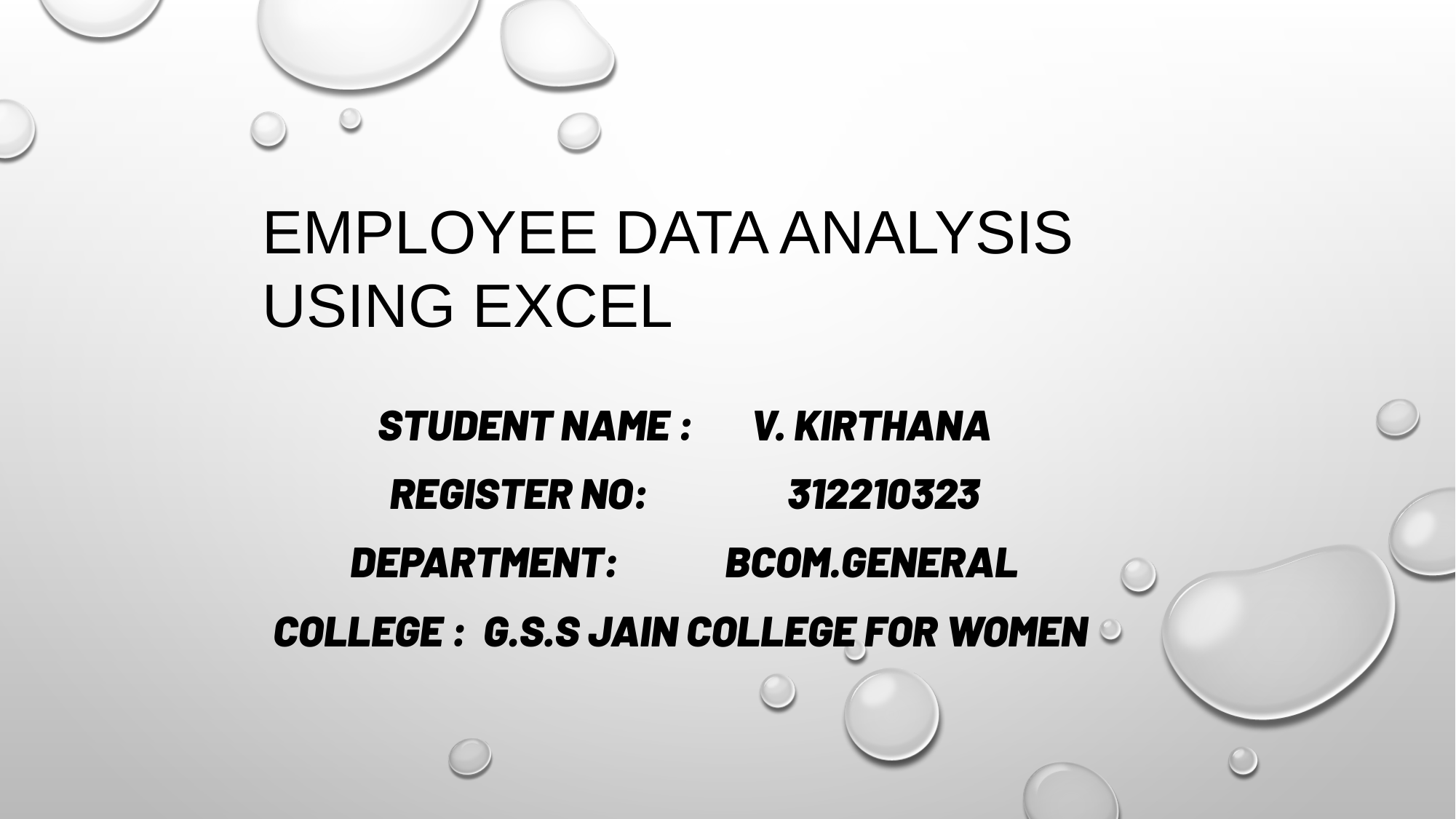

# Employee Data Analysis using Excel

STUDENT NAME :       v. Kirthana
REGISTER NO:                 312210323
DEPARTMENT:             BCOM.GENERAL
COLLEGE :  G.S.S JAIN college for women